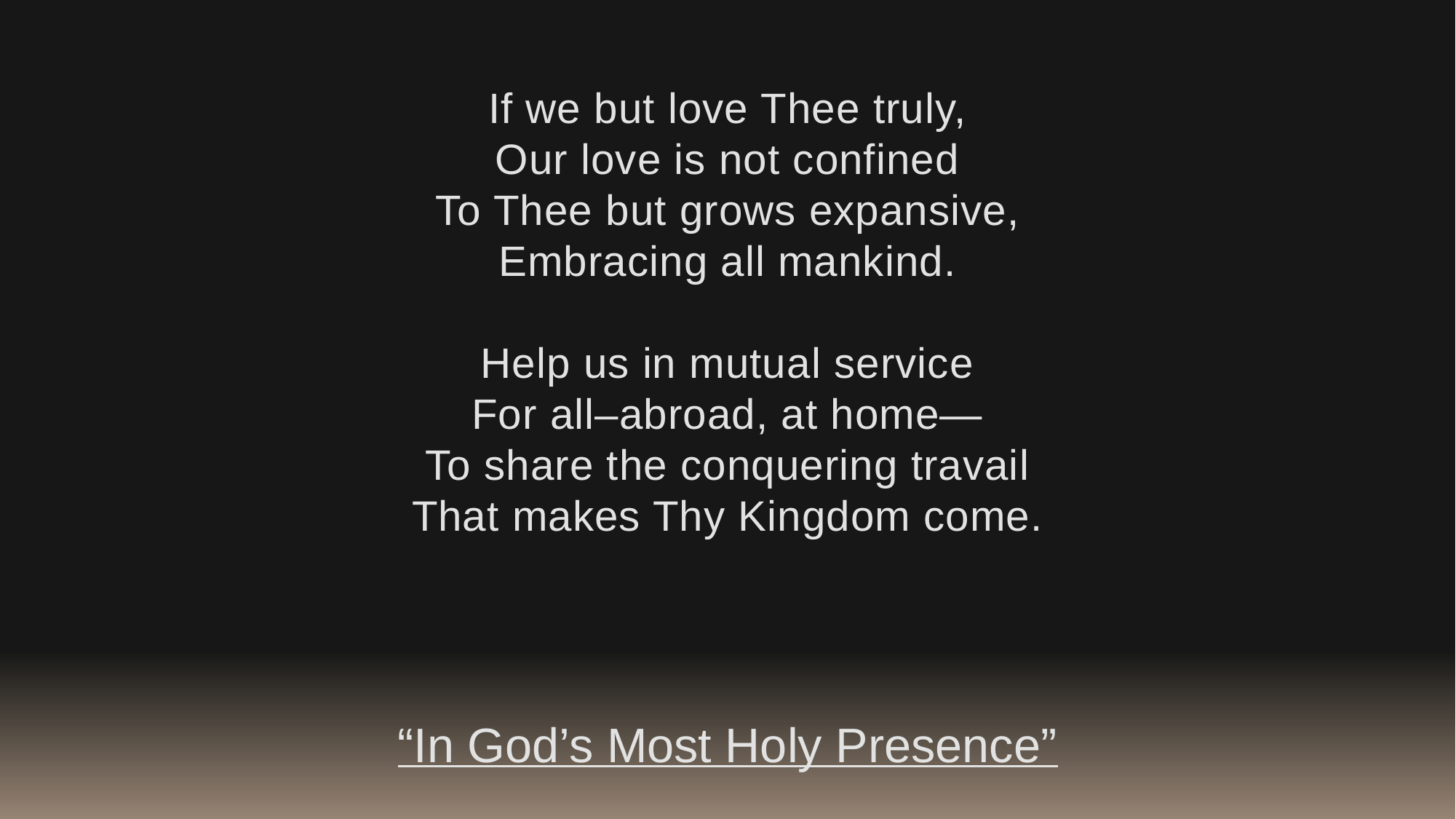

If we but love Thee truly,
Our love is not confined
To Thee but grows expansive,
Embracing all mankind.

Help us in mutual service
For all–abroad, at home—
To share the conquering travail
That makes Thy Kingdom come.

“In God’s Most Holy Presence”